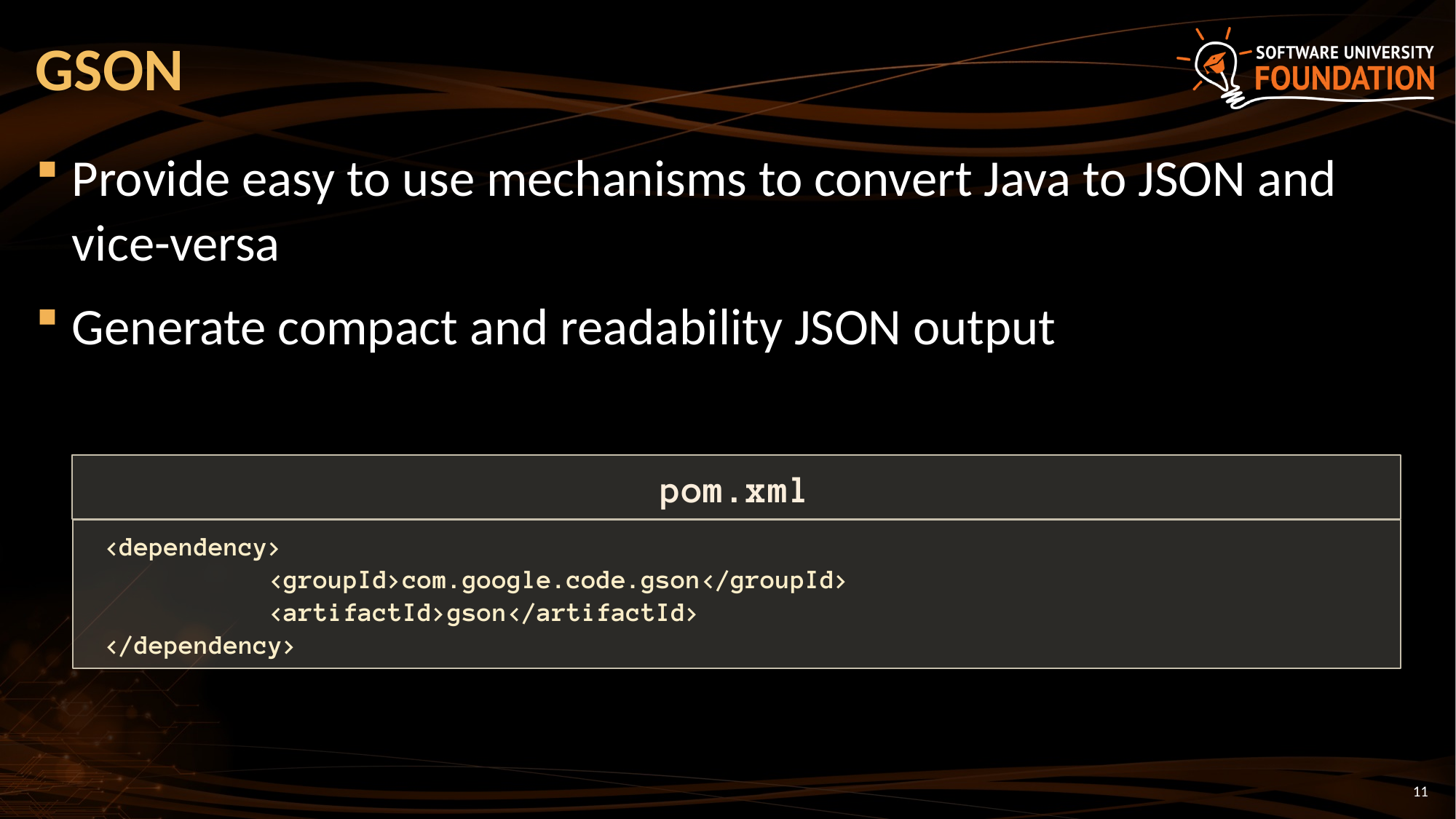

# GSON
Provide easy to use mechanisms to convert Java to JSON and vice-versa
Generate compact and readability JSON output
pom.xml
 <dependency>
            <groupId>com.google.code.gson</groupId>
            <artifactId>gson</artifactId>
 </dependency>
11